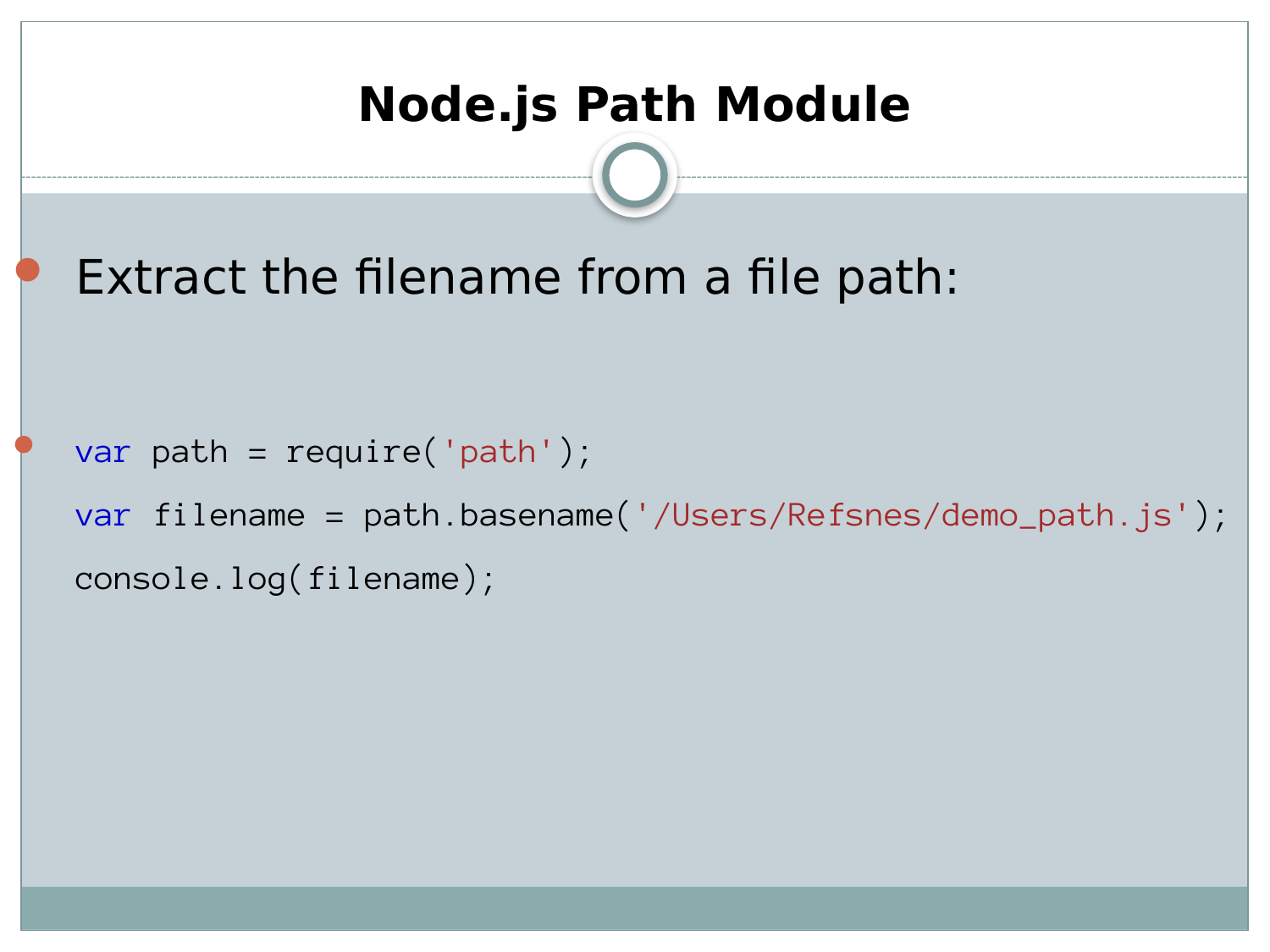

# Node.js Path Module
Extract the filename from a file path:

var path = require('path');
var filename = path.basename('/Users/Refsnes/demo_path.js');
console.log(filename);